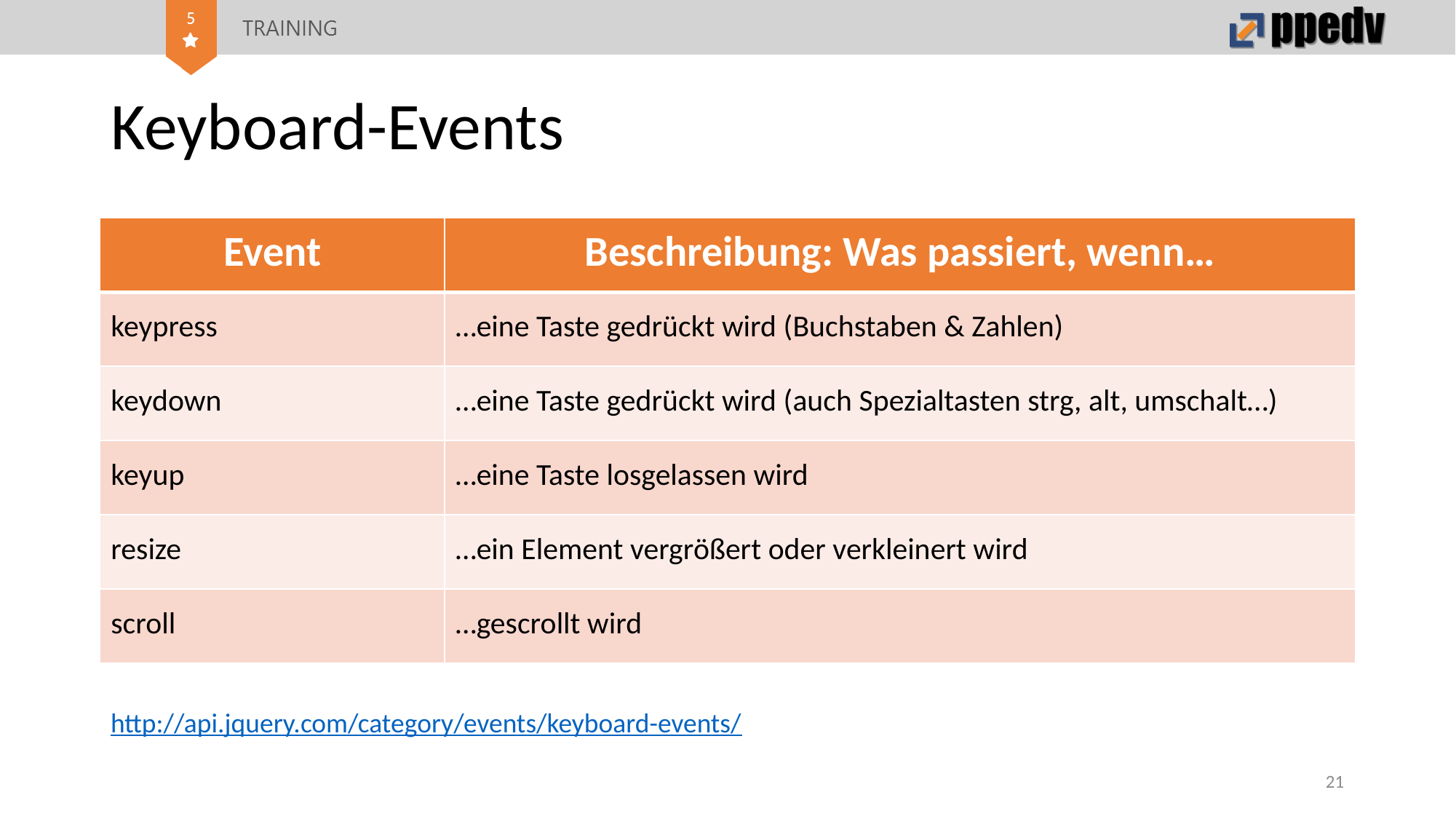

# Keyboard-Events

| Event | Beschreibung: Was passiert, wenn… |
| --- | --- |
| keypress | …eine Taste gedrückt wird (Buchstaben & Zahlen) |
| keydown | …eine Taste gedrückt wird (auch Spezialtasten strg, alt, umschalt…) |
| keyup | …eine Taste losgelassen wird |
| resize | …ein Element vergrößert oder verkleinert wird |
| scroll | …gescrollt wird |
http://api.jquery.com/category/events/keyboard-events/
21